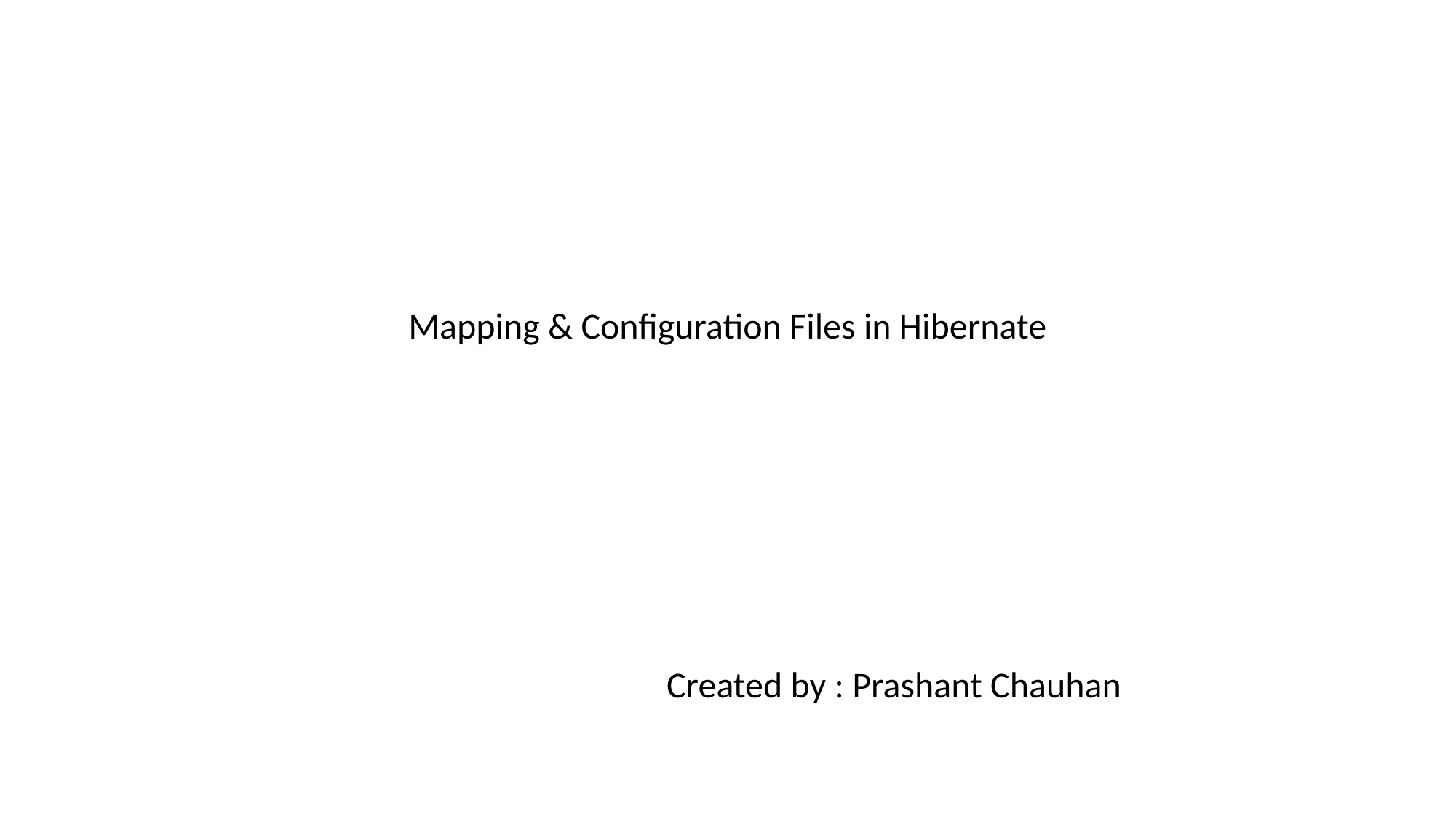

# Mapping & Configuration Files in Hibernate
Created by : Prashant Chauhan